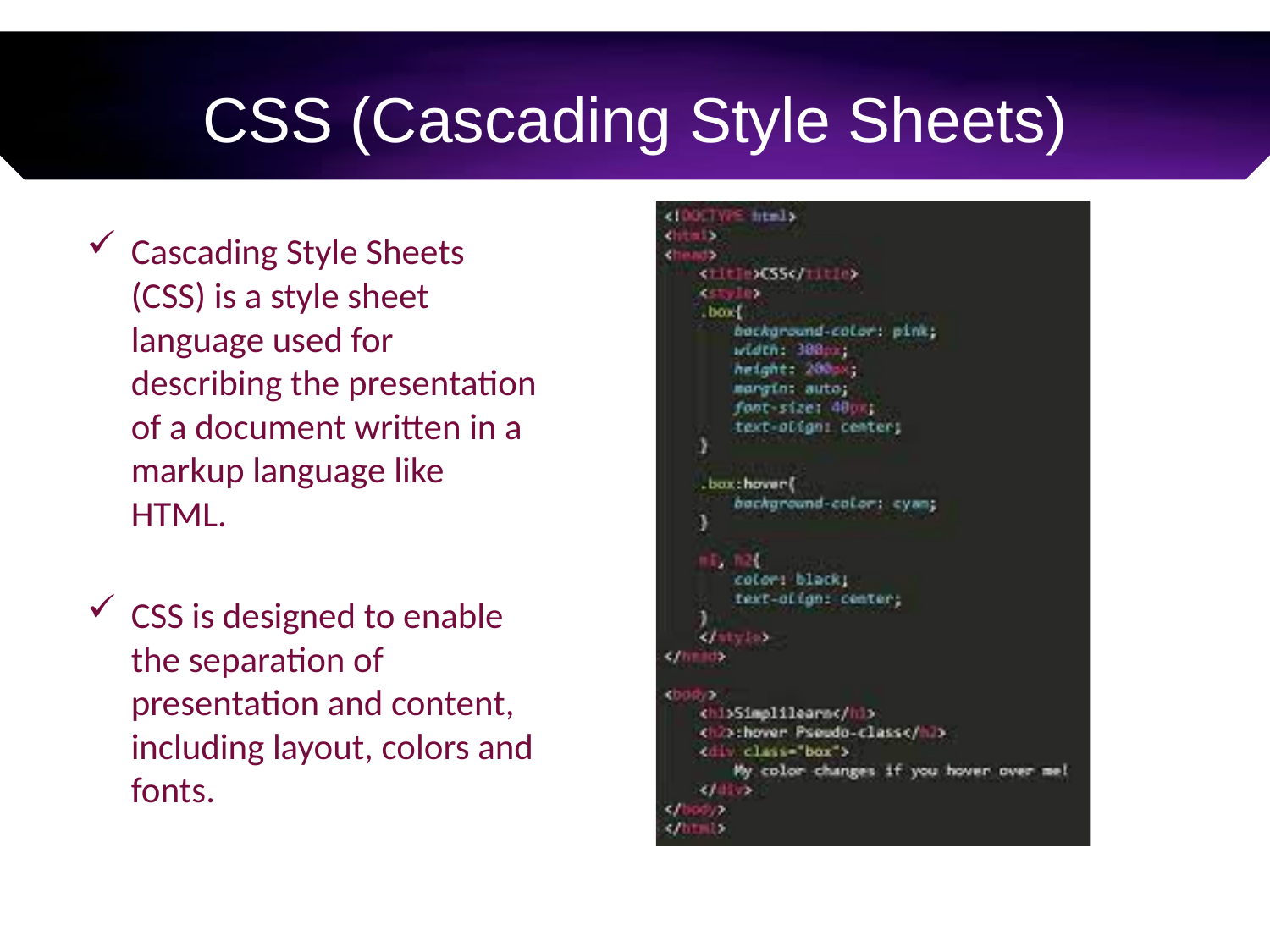

# CSS (Cascading Style Sheets)

Cascading Style Sheets (CSS) is a style sheet language used for describing the presentation of a document written in a markup language like HTML.

CSS is designed to enable the separation of presentation and content, including layout, colors and fonts.